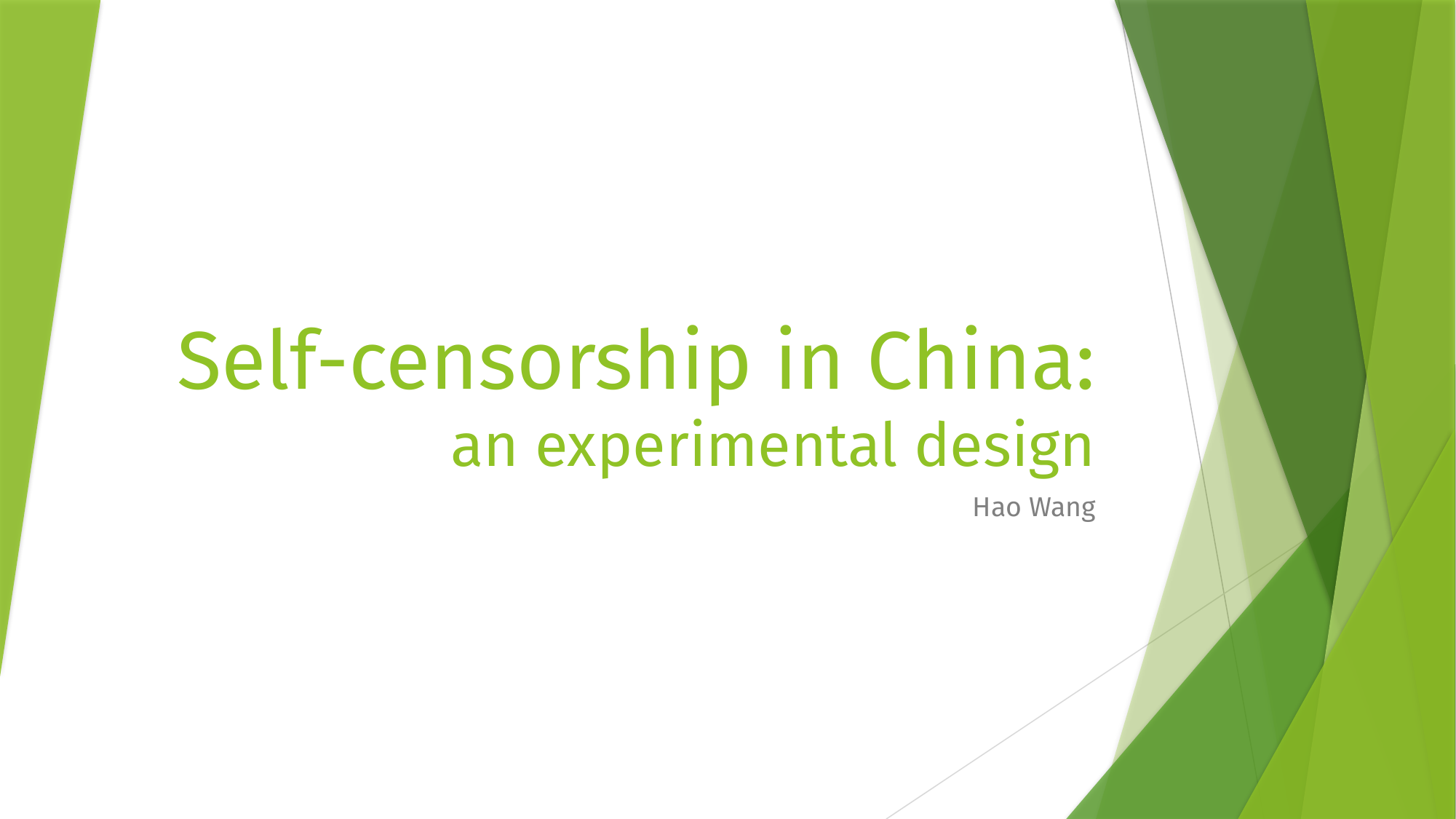

# Self-censorship in China: an experimental design
Hao Wang